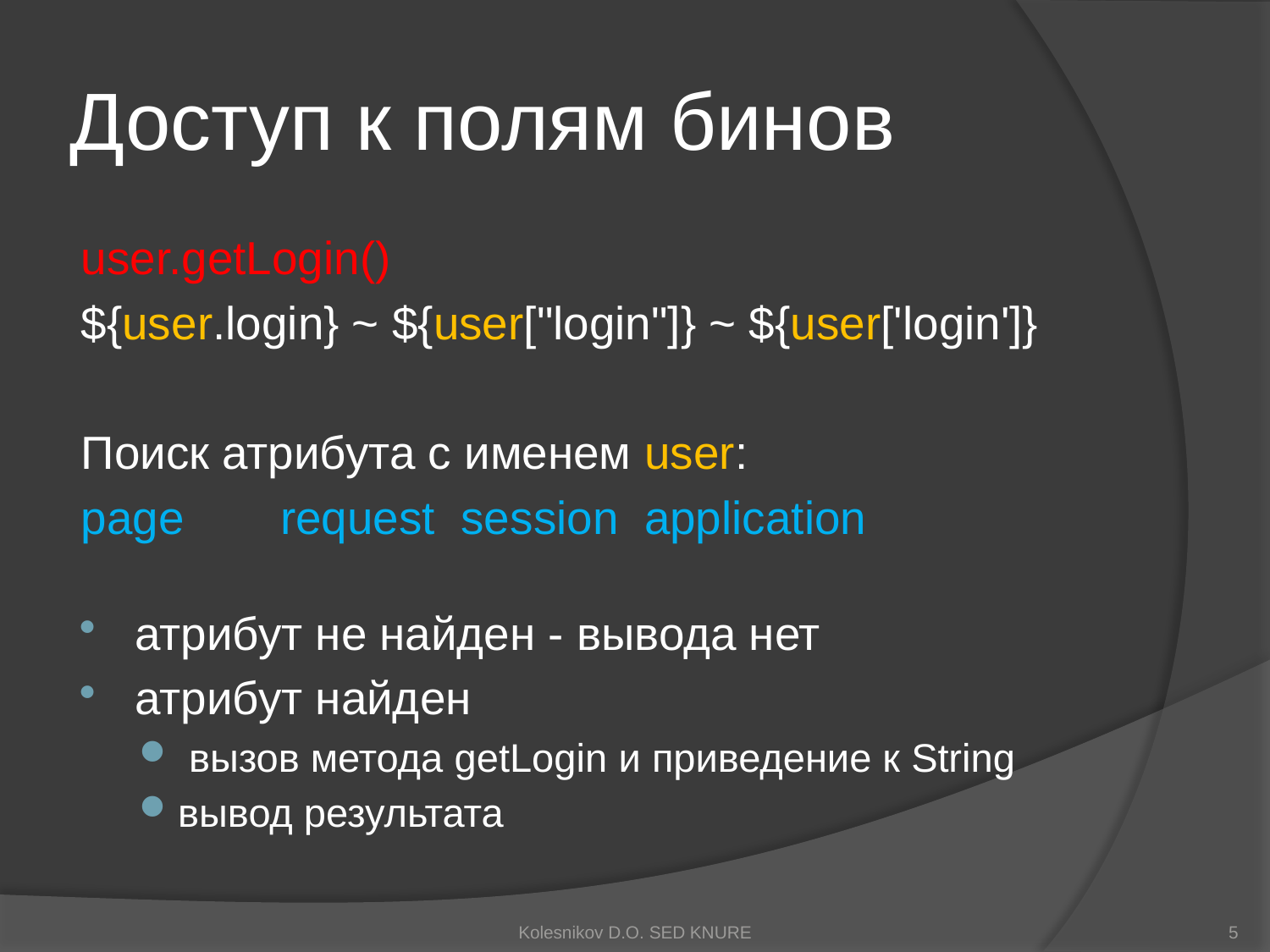

# Доступ к полям бинов
user.getLogin()
${user.login} ~ ${user["login"]} ~ ${user['login']}

Поиск атрибута с именем user:
page	  request  session  application

атрибут не найден - вывода нет
атрибут найден
 вызов метода getLogin и приведение к String
вывод результата
Kolesnikov D.O. SED KNURE
5